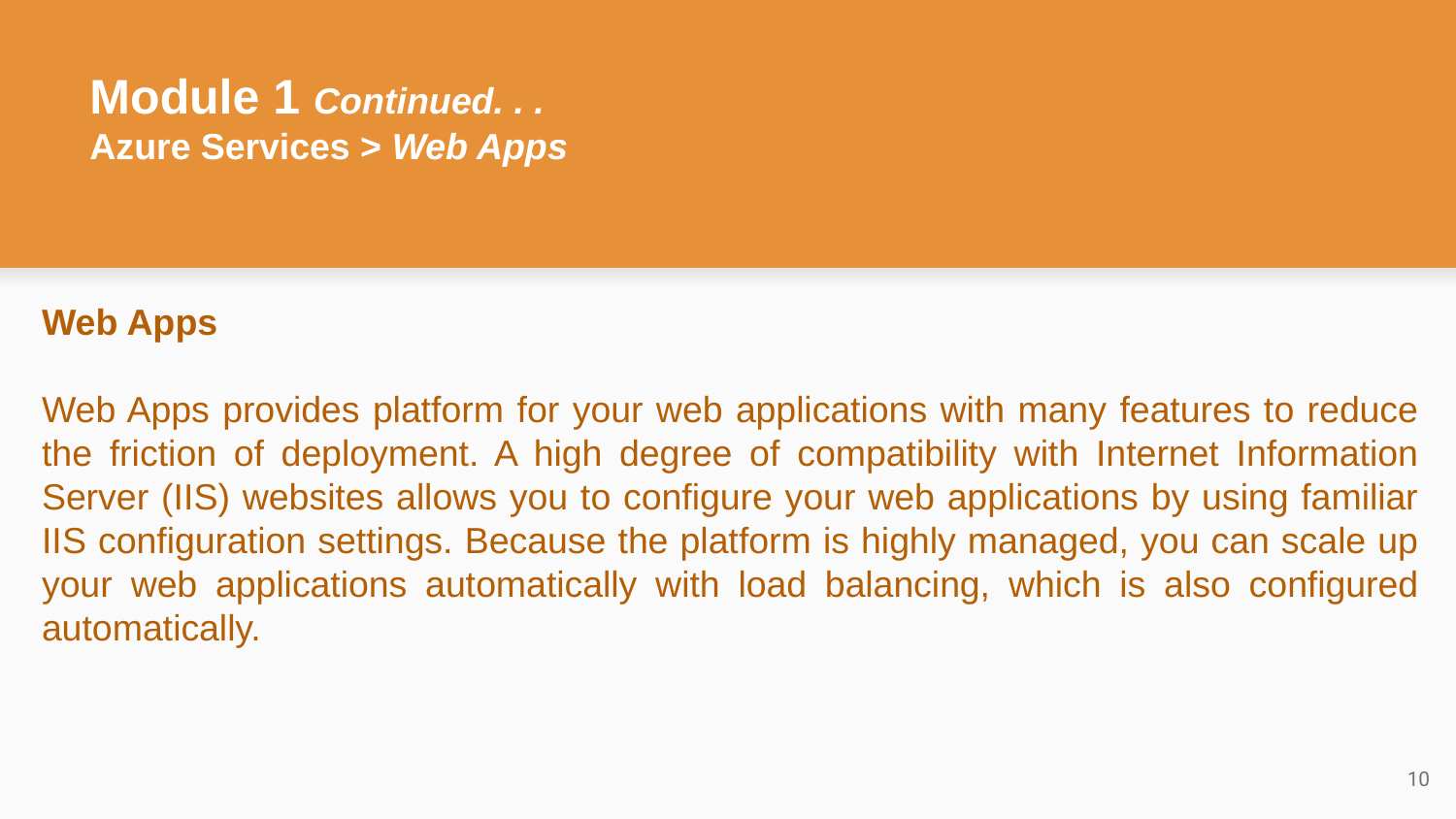

# Module 1 Continued. . .
Azure Services > Web Apps

Web Apps

Web Apps provides platform for your web applications with many features to reduce the friction of deployment. A high degree of compatibility with Internet Information Server (IIS) websites allows you to configure your web applications by using familiar IIS configuration settings. Because the platform is highly managed, you can scale up your web applications automatically with load balancing, which is also configured automatically.
10